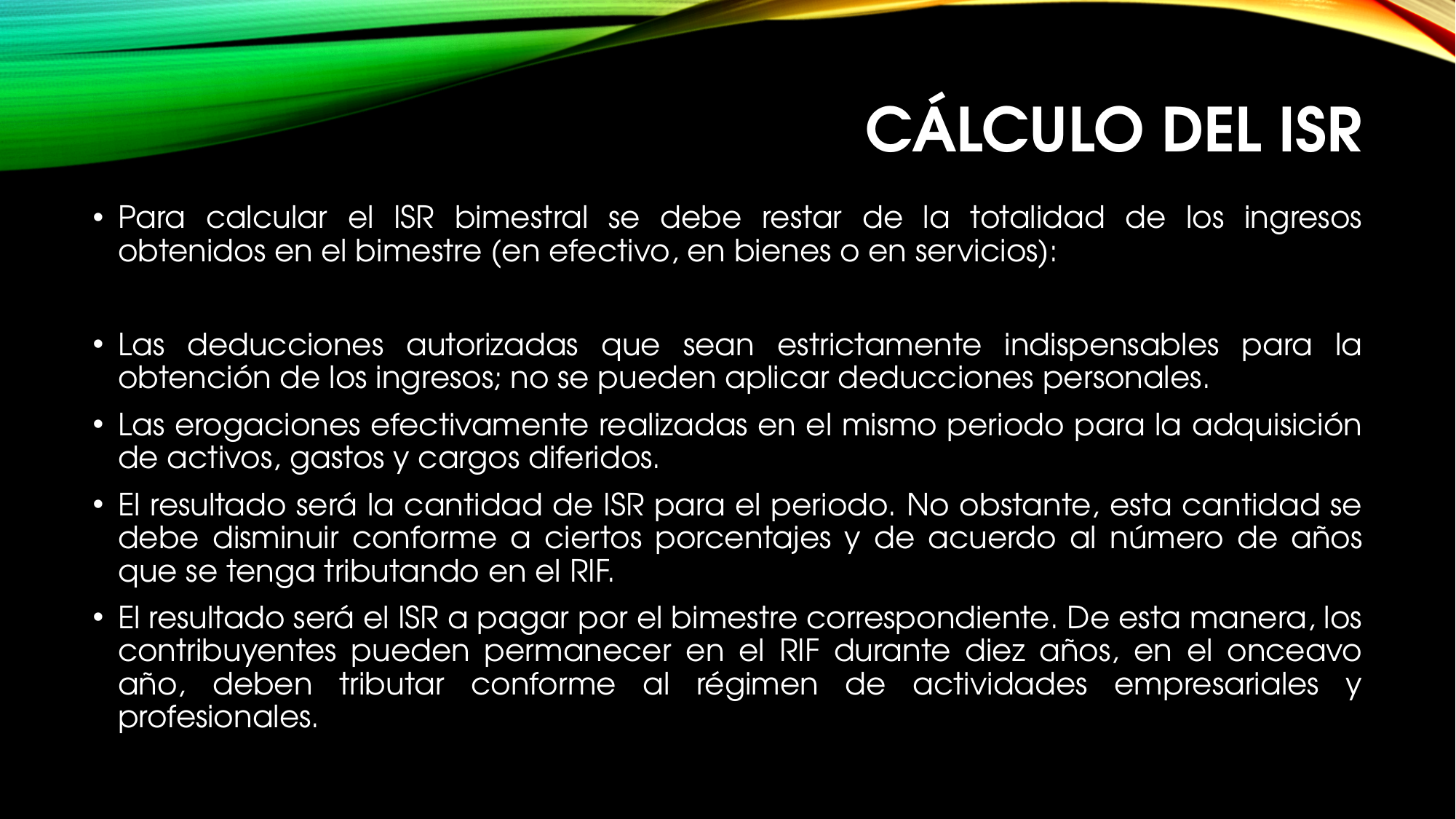

# Cálculo del ISR
Para calcular el ISR bimestral se debe restar de la totalidad de los ingresos obtenidos en el bimestre (en efectivo, en bienes o en servicios):

Las deducciones autorizadas que sean estrictamente indispensables para la obtención de los ingresos; no se pueden aplicar deducciones personales.
Las erogaciones efectivamente realizadas en el mismo periodo para la adquisición de activos, gastos y cargos diferidos.
El resultado será la cantidad de ISR para el periodo. No obstante, esta cantidad se debe disminuir conforme a ciertos porcentajes y de acuerdo al número de años que se tenga tributando en el RIF.
El resultado será el ISR a pagar por el bimestre correspondiente. De esta manera, los contribuyentes pueden permanecer en el RIF durante diez años, en el onceavo año, deben tributar conforme al régimen de actividades empresariales y profesionales.